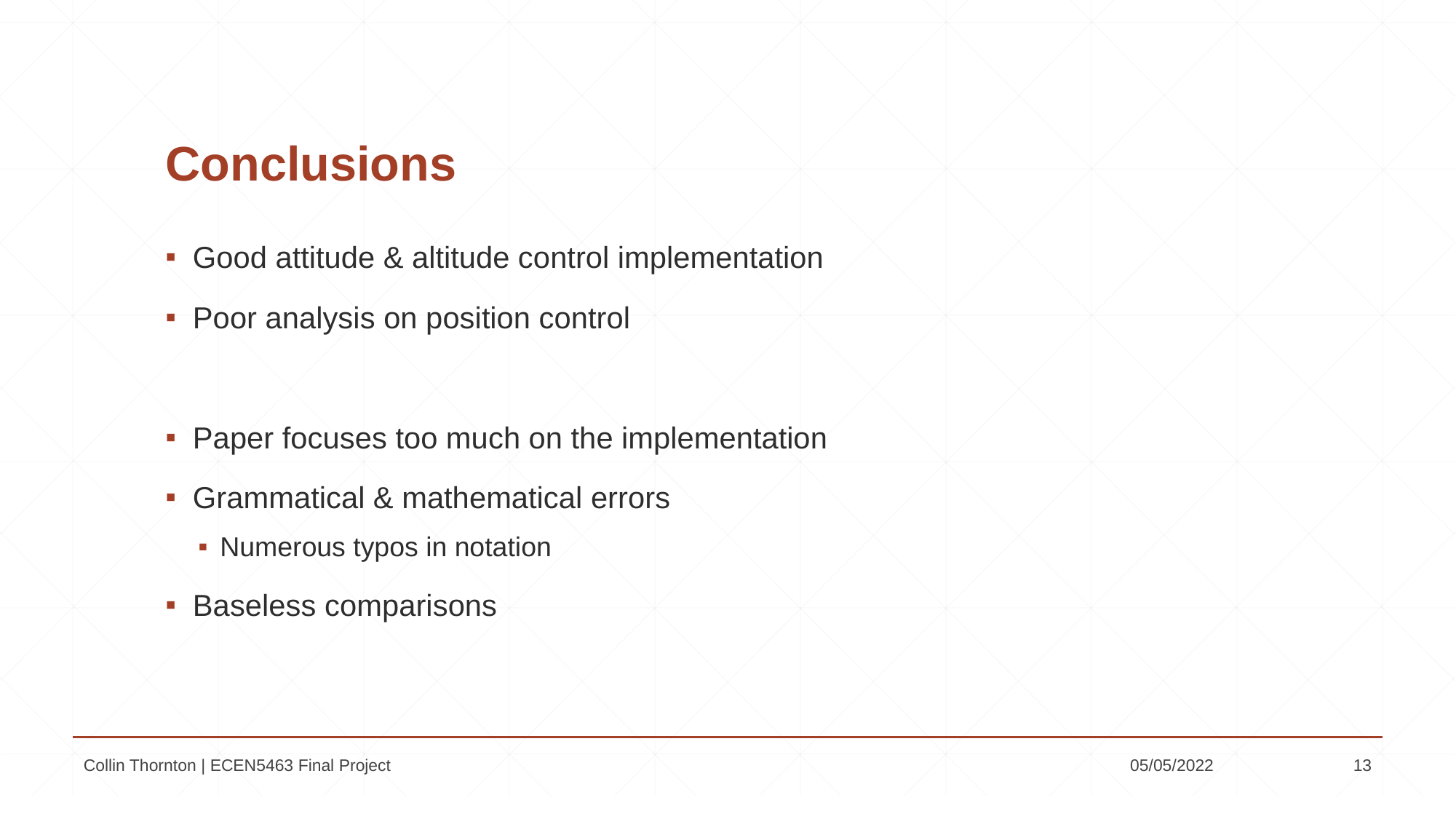

# Conclusions
Good attitude & altitude control implementation
Poor analysis on position control

Paper focuses too much on the implementation
Grammatical & mathematical errors
Numerous typos in notation
Baseless comparisons
Collin Thornton | ECEN5463 Final Project
05/05/2022
13